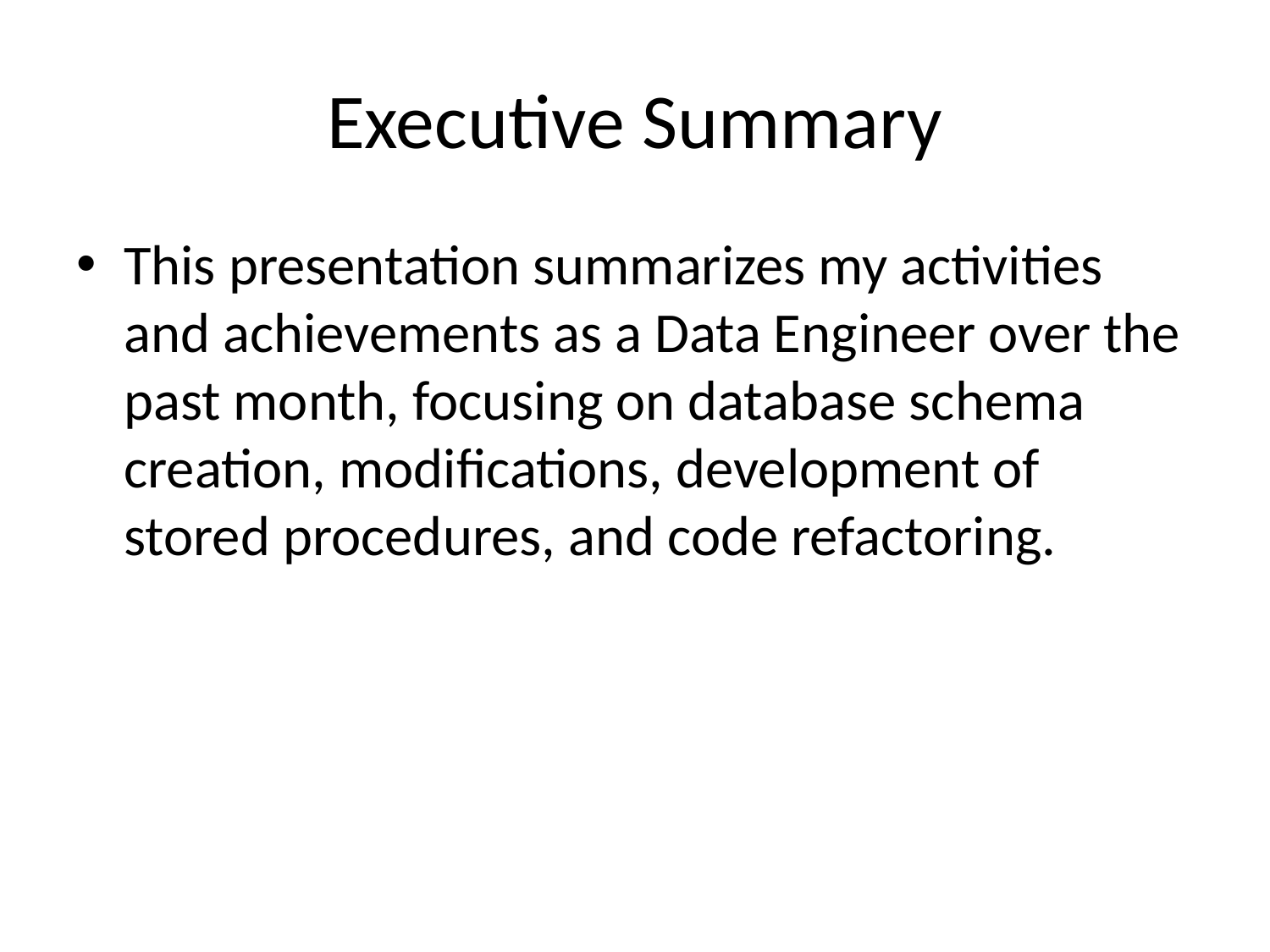

# Executive Summary
This presentation summarizes my activities and achievements as a Data Engineer over the past month, focusing on database schema creation, modifications, development of stored procedures, and code refactoring.